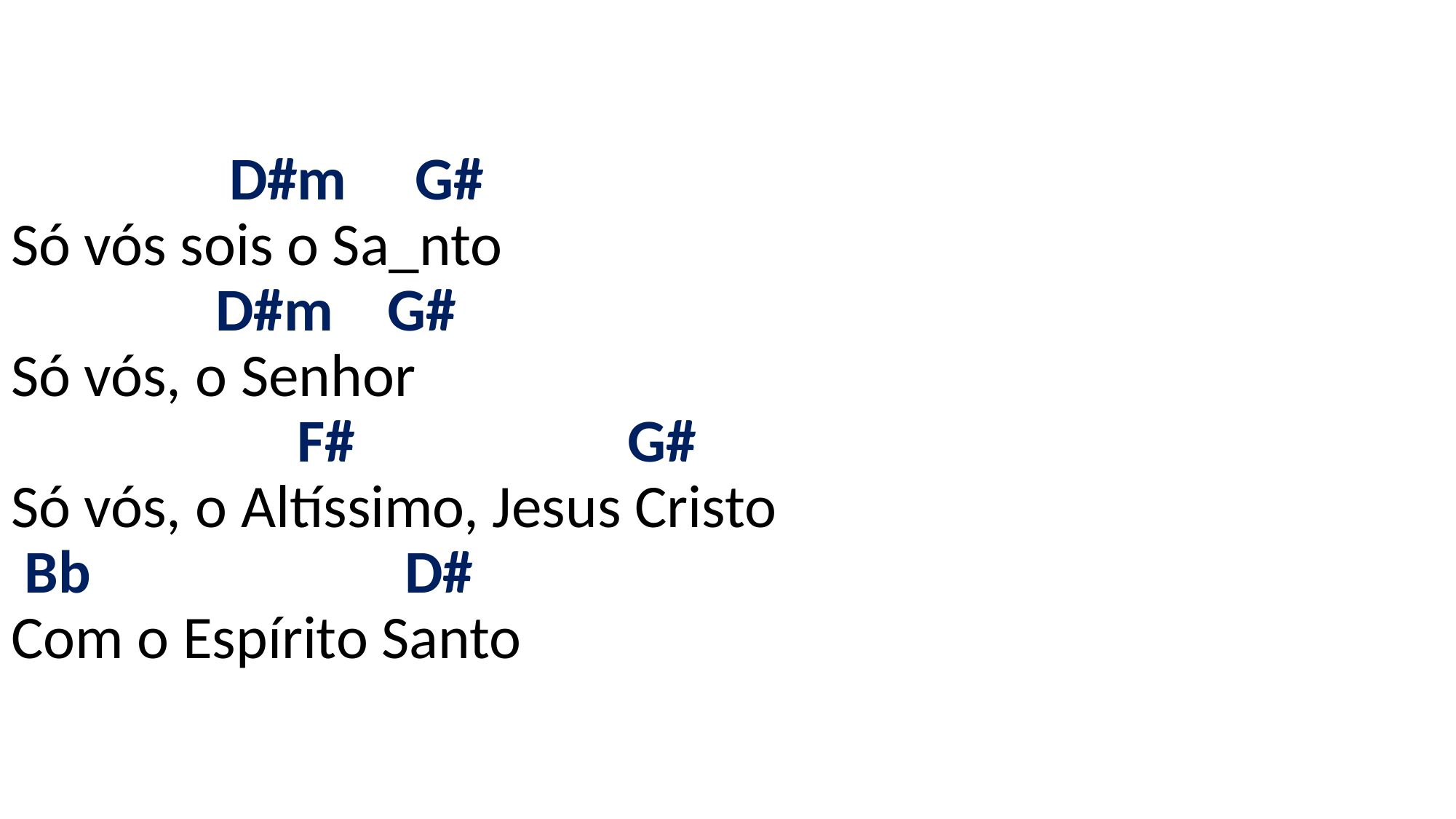

# D#m     G# Só vós sois o Sa_nto D#m    G# Só vós, o Senhor F#                    G# Só vós, o Altíssimo, Jesus Cristo Bb                       D# Com o Espírito Santo